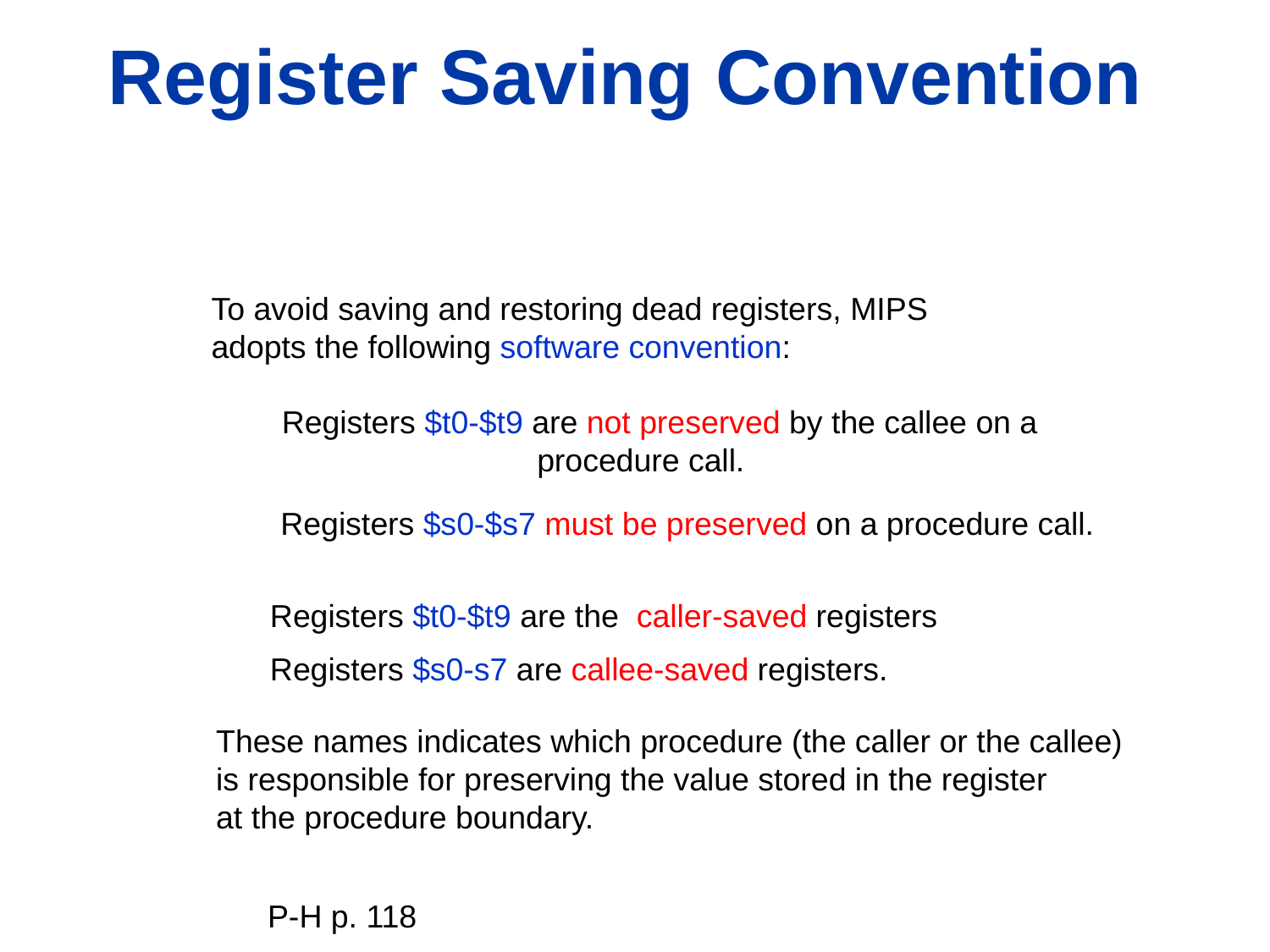

# Register Saving Convention
To avoid saving and restoring dead registers, MIPS
adopts the following software convention:
	Registers $t0-$t9 are not preserved by the callee on a
                                           procedure call.
	Registers $s0-$s7 must be preserved on a procedure call.
Registers $t0-$t9 are the  caller-saved registers
Registers $s0-s7 are callee-saved registers.
These names indicates which procedure (the caller or the callee)
is responsible for preserving the value stored in the register
at the procedure boundary.
P-H p. 118